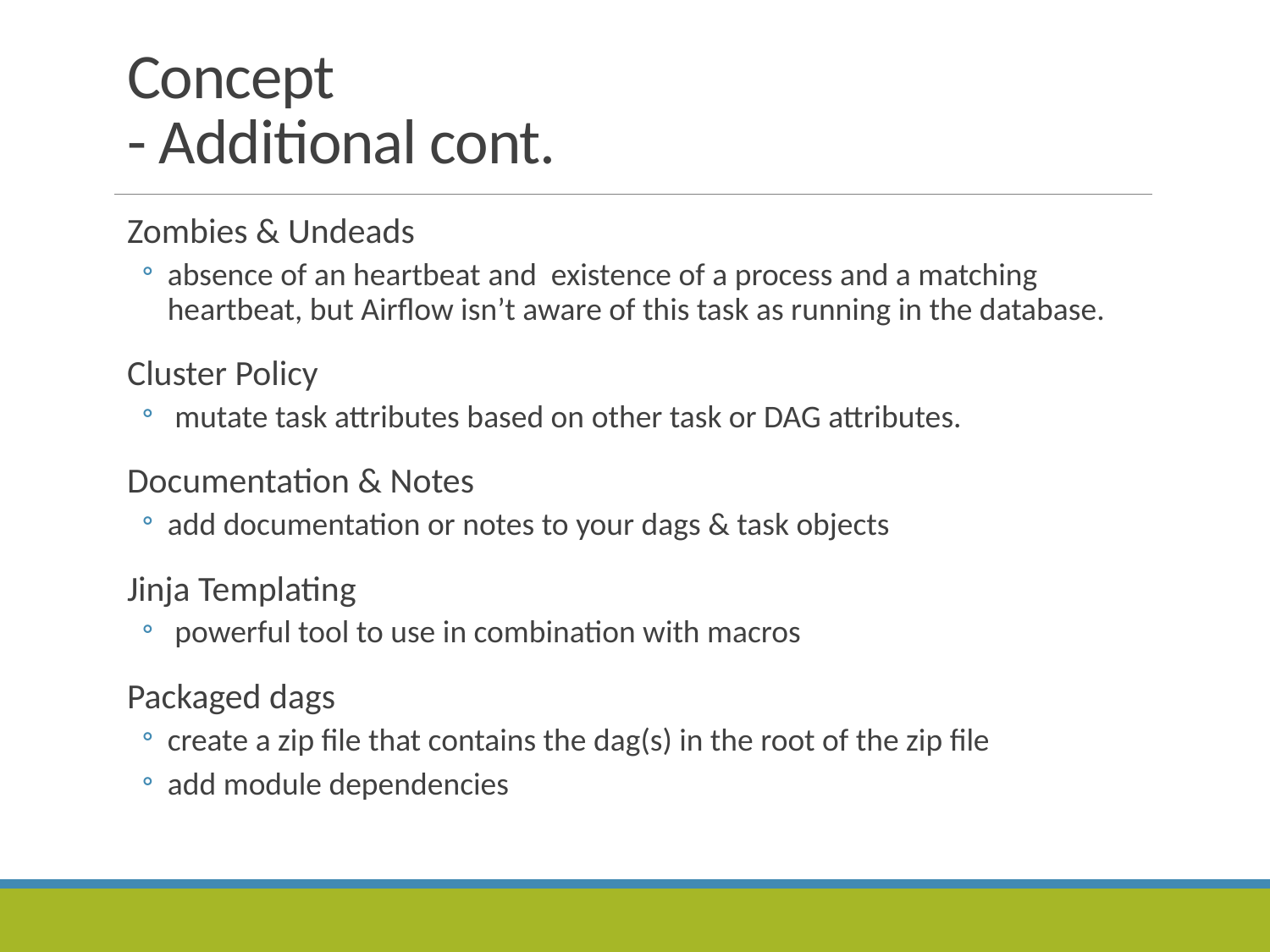

# Concept - Additional cont.
Zombies & Undeads
absence of an heartbeat and  existence of a process and a matching heartbeat, but Airflow isn’t aware of this task as running in the database.
Cluster Policy
 mutate task attributes based on other task or DAG attributes.
Documentation & Notes
add documentation or notes to your dags & task objects
Jinja Templating
 powerful tool to use in combination with macros
Packaged dags
create a zip file that contains the dag(s) in the root of the zip file
add module dependencies